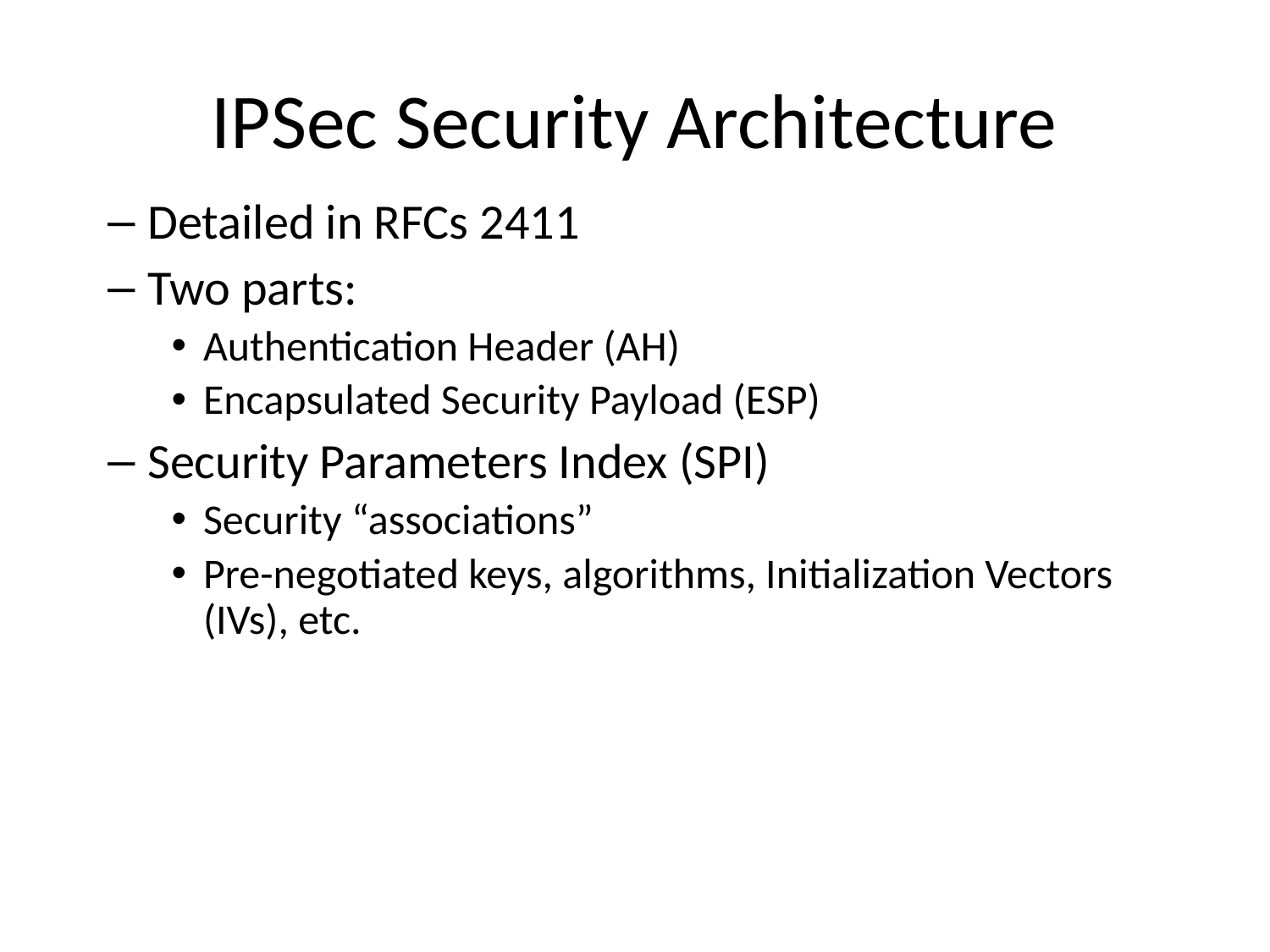

# IPSec Security Architecture
Detailed in RFCs 2411
Two parts:
Authentication Header (AH)
Encapsulated Security Payload (ESP)
Security Parameters Index (SPI)
Security “associations”
Pre-negotiated keys, algorithms, Initialization Vectors (IVs), etc.